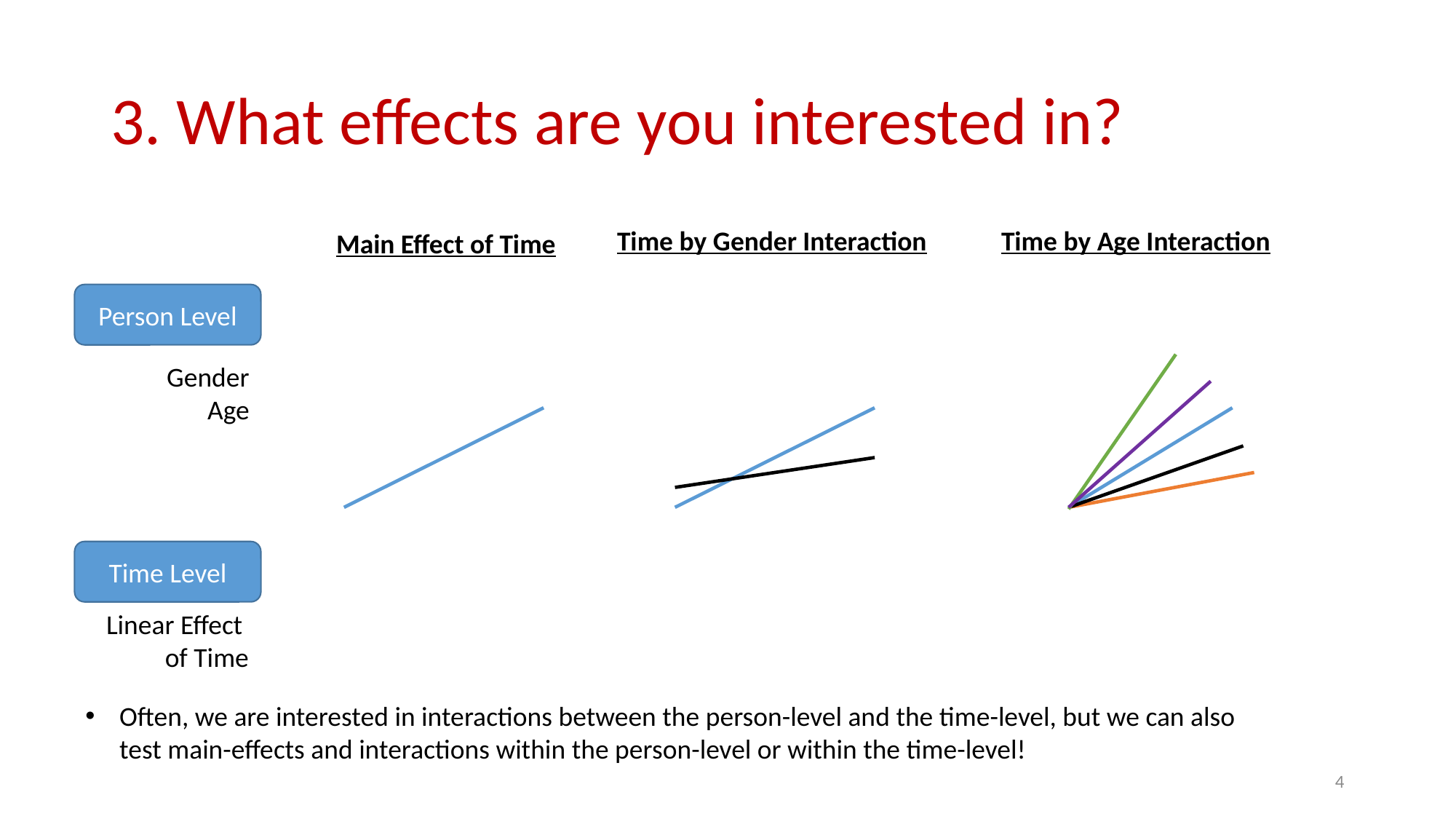

# 3. What effects are you interested in?
Time by Gender Interaction
Time by Age Interaction
Main Effect of Time
Person Level
Gender
Age
Time Level
Linear Effect
of Time
Often, we are interested in interactions between the person-level and the time-level, but we can also test main-effects and interactions within the person-level or within the time-level!
4